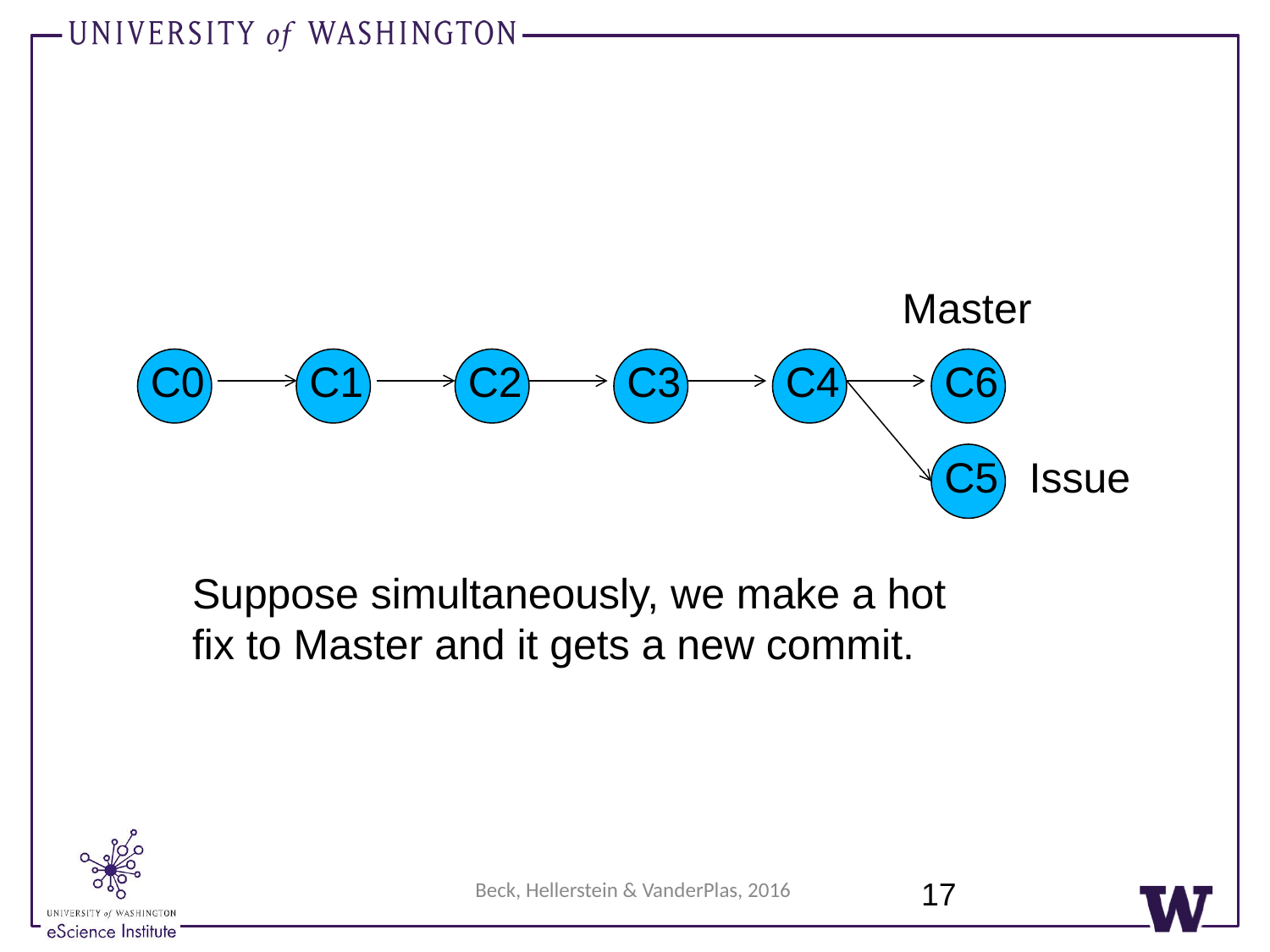

Master

C0

C1

C2

C3

C4

C6

C5
Issue
Suppose simultaneously, we make a hot fix to Master and it gets a new commit.
17
Beck, Hellerstein & VanderPlas, 2016